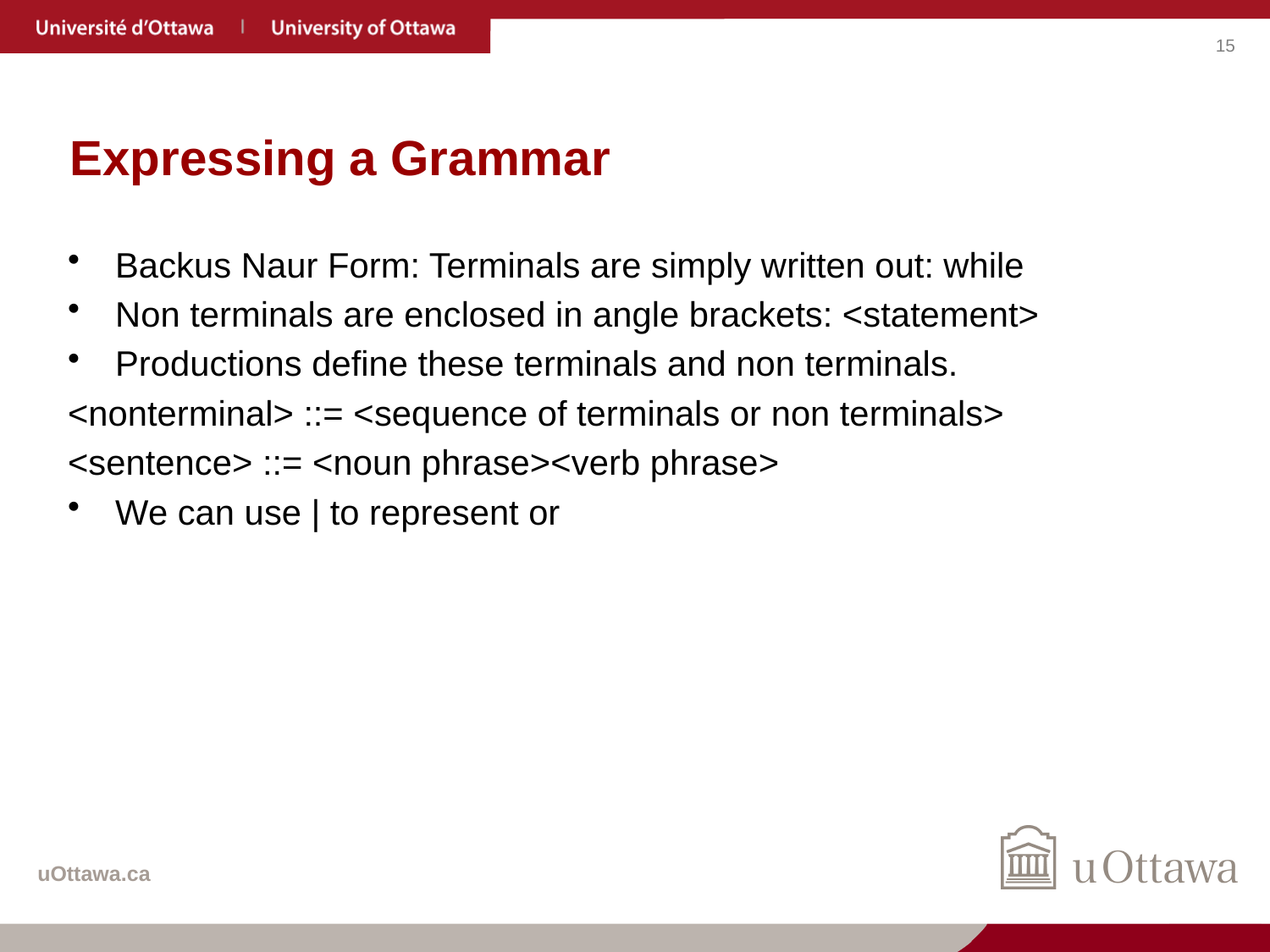

# Expressing a Grammar
Backus Naur Form: Terminals are simply written out: while
Non terminals are enclosed in angle brackets: <statement>
Productions define these terminals and non terminals.
<nonterminal> ::= <sequence of terminals or non terminals>
<sentence> ::= <noun phrase><verb phrase>
We can use | to represent or